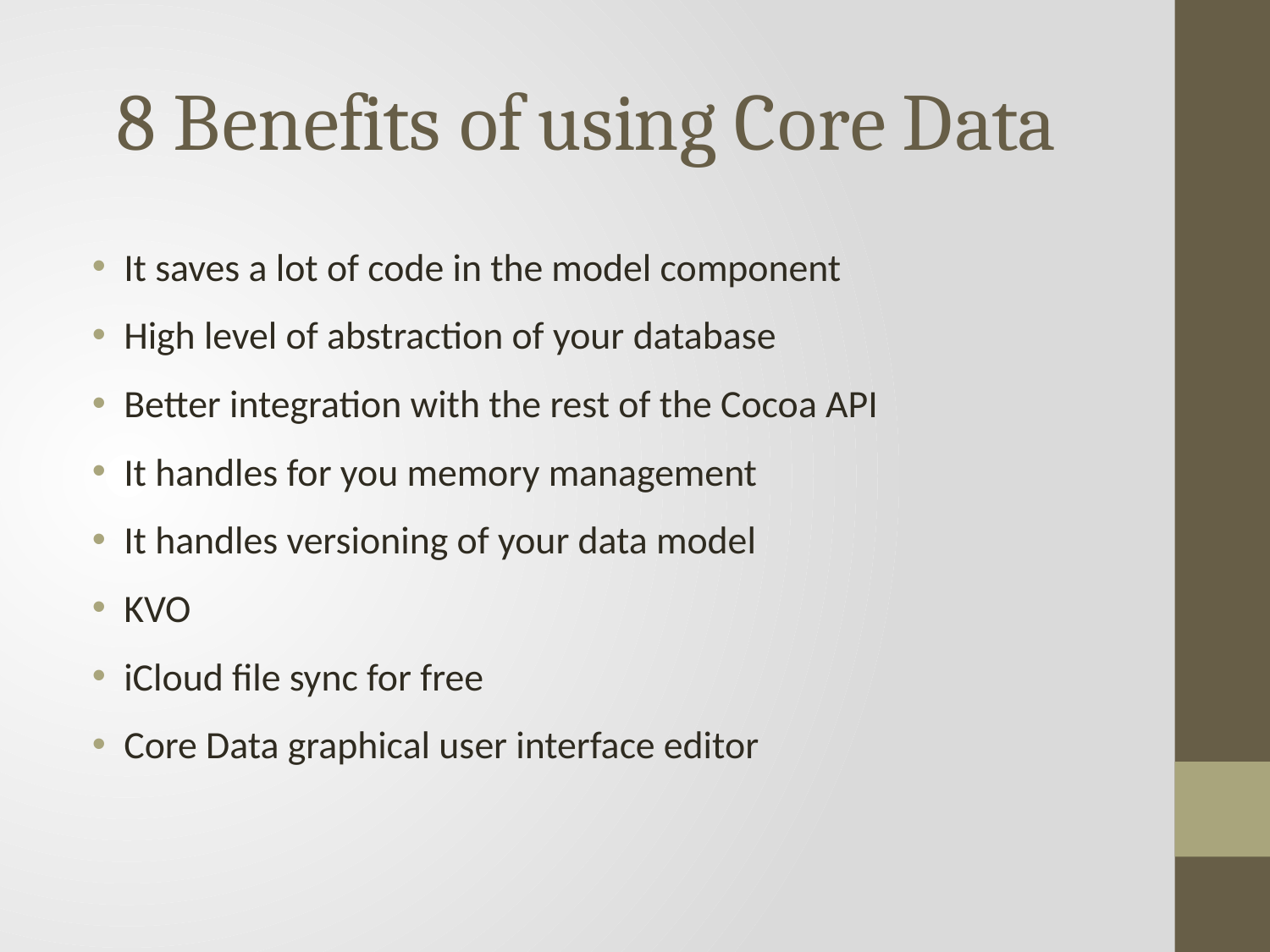

# 8 Benefits of using Core Data
It saves a lot of code in the model component
High level of abstraction of your database
Better integration with the rest of the Cocoa API
It handles for you memory management
It handles versioning of your data model
KVO
iCloud file sync for free
Core Data graphical user interface editor